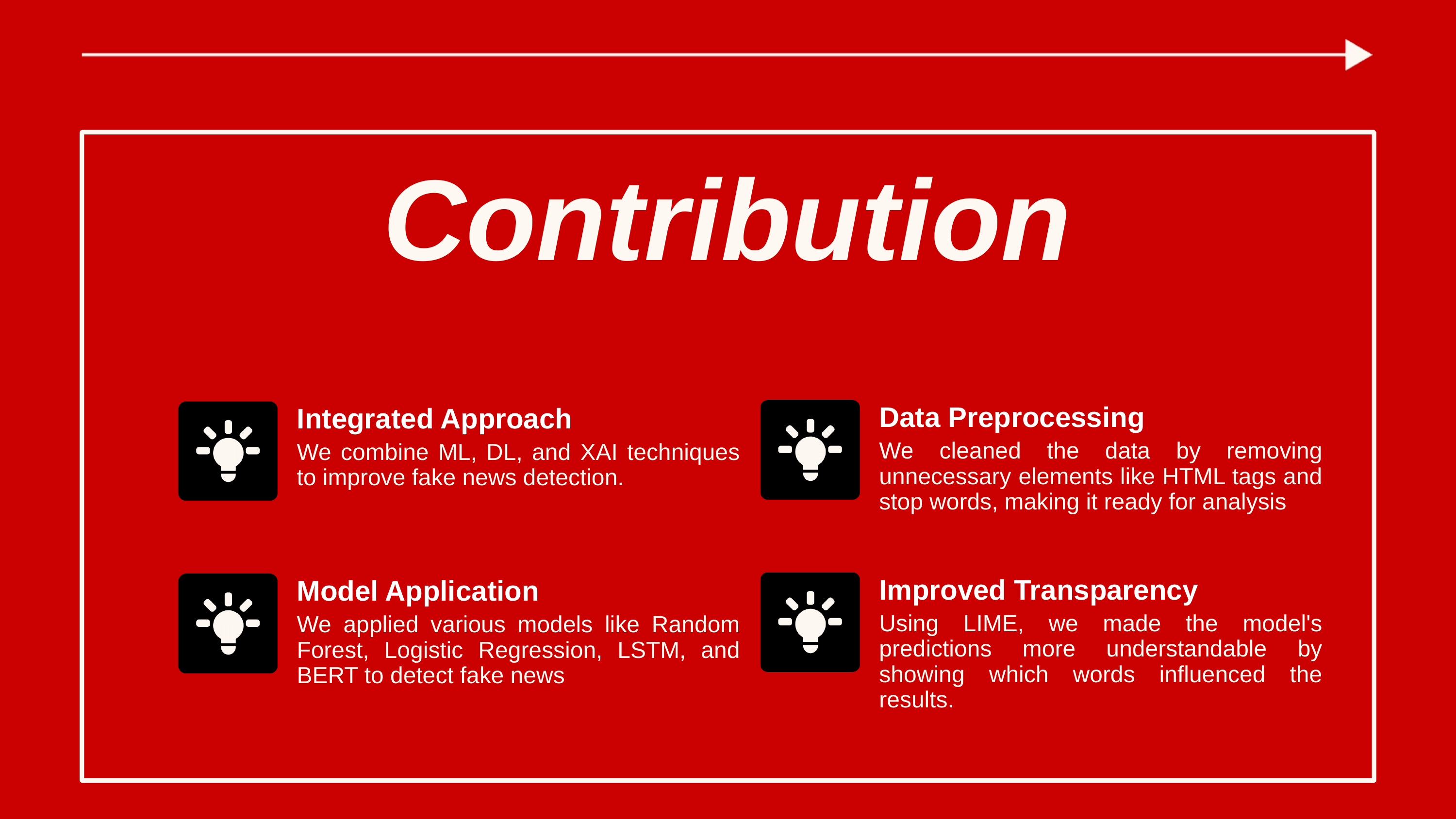

Contribution
Data Preprocessing
Integrated Approach

We cleaned the data by removing unnecessary elements like HTML tags and stop words, making it ready for analysis
We combine ML, DL, and XAI techniques to improve fake news detection.
Improved Transparency
Model Application

Using LIME, we made the model's predictions more understandable by showing which words influenced the results.
We applied various models like Random Forest, Logistic Regression, LSTM, and BERT to detect fake news